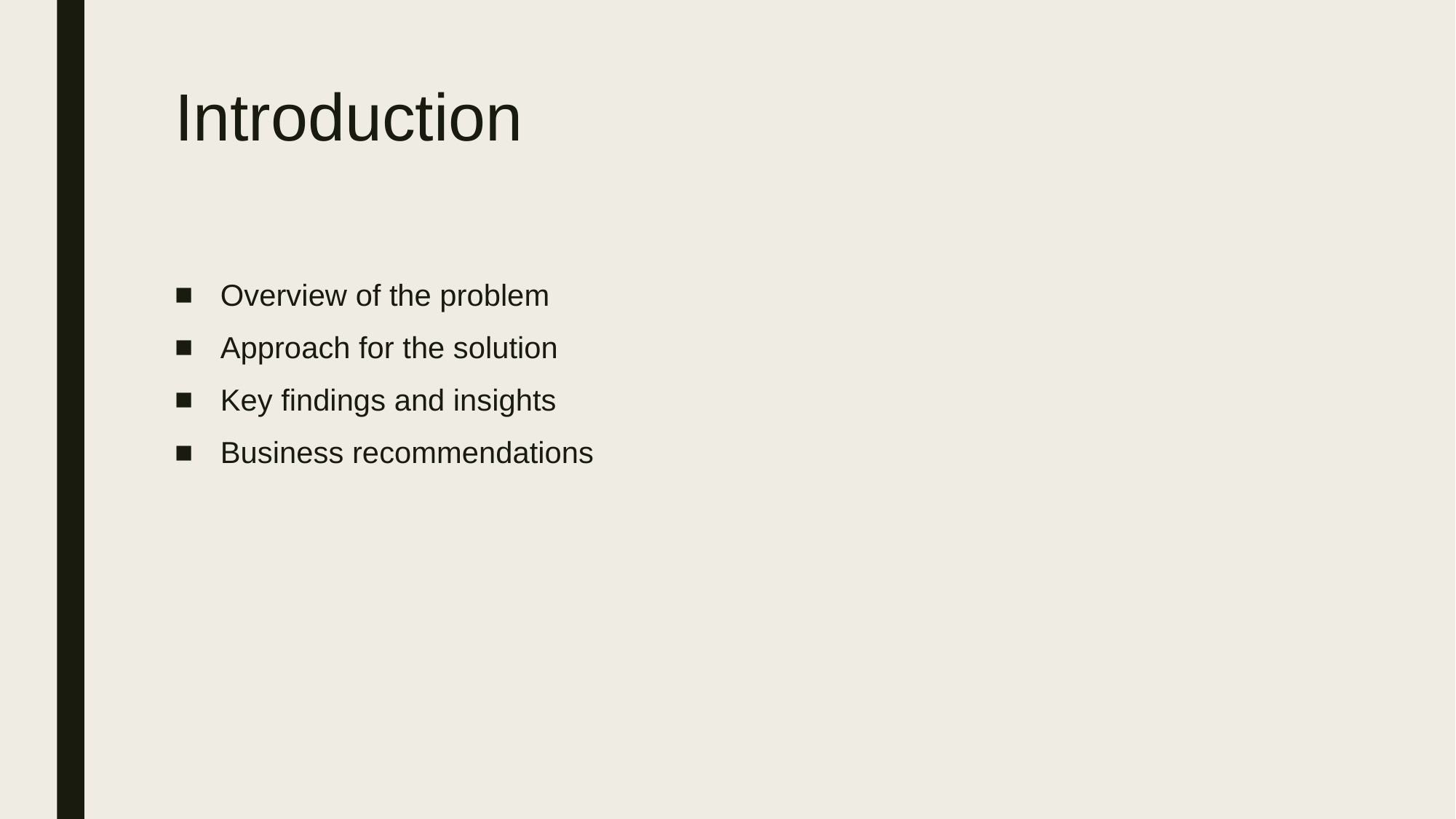

# Introduction
Overview of the problem
Approach for the solution
Key findings and insights
Business recommendations